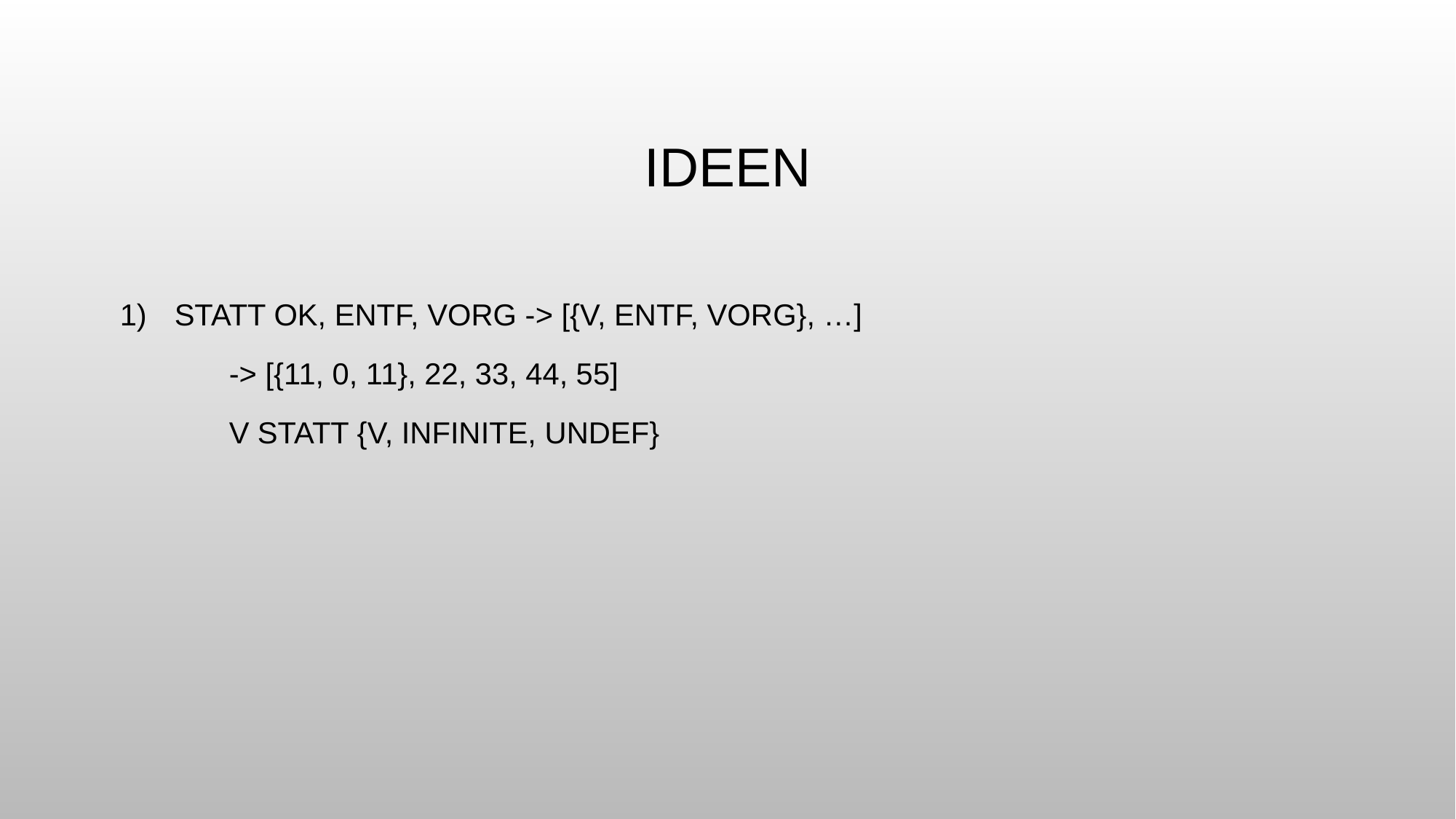

# Ideen
Statt OK, Entf, Vorg -> [{V, Entf, Vorg}, …]
	-> [{11, 0, 11}, 22, 33, 44, 55]
	V statt {V, Infinite, Undef}